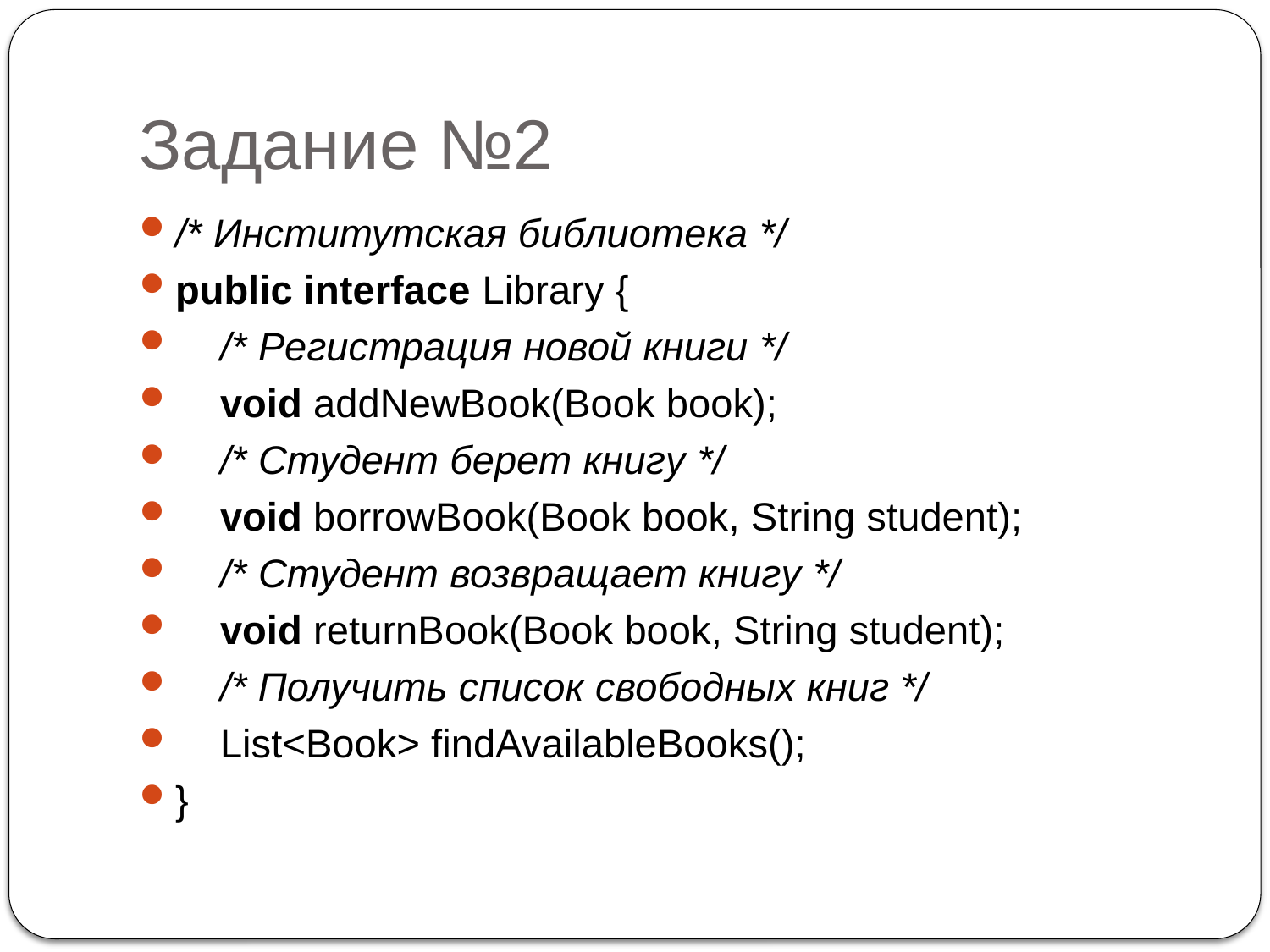

# Задание №2
/* Институтская библиотека */
public interface Library {
    /* Регистрация новой книги */
    void addNewBook(Book book);
    /* Студент берет книгу */
    void borrowBook(Book book, String student);
    /* Студент возвращает книгу */
    void returnBook(Book book, String student);
    /* Получить список свободных книг */
    List<Book> findAvailableBooks();
}